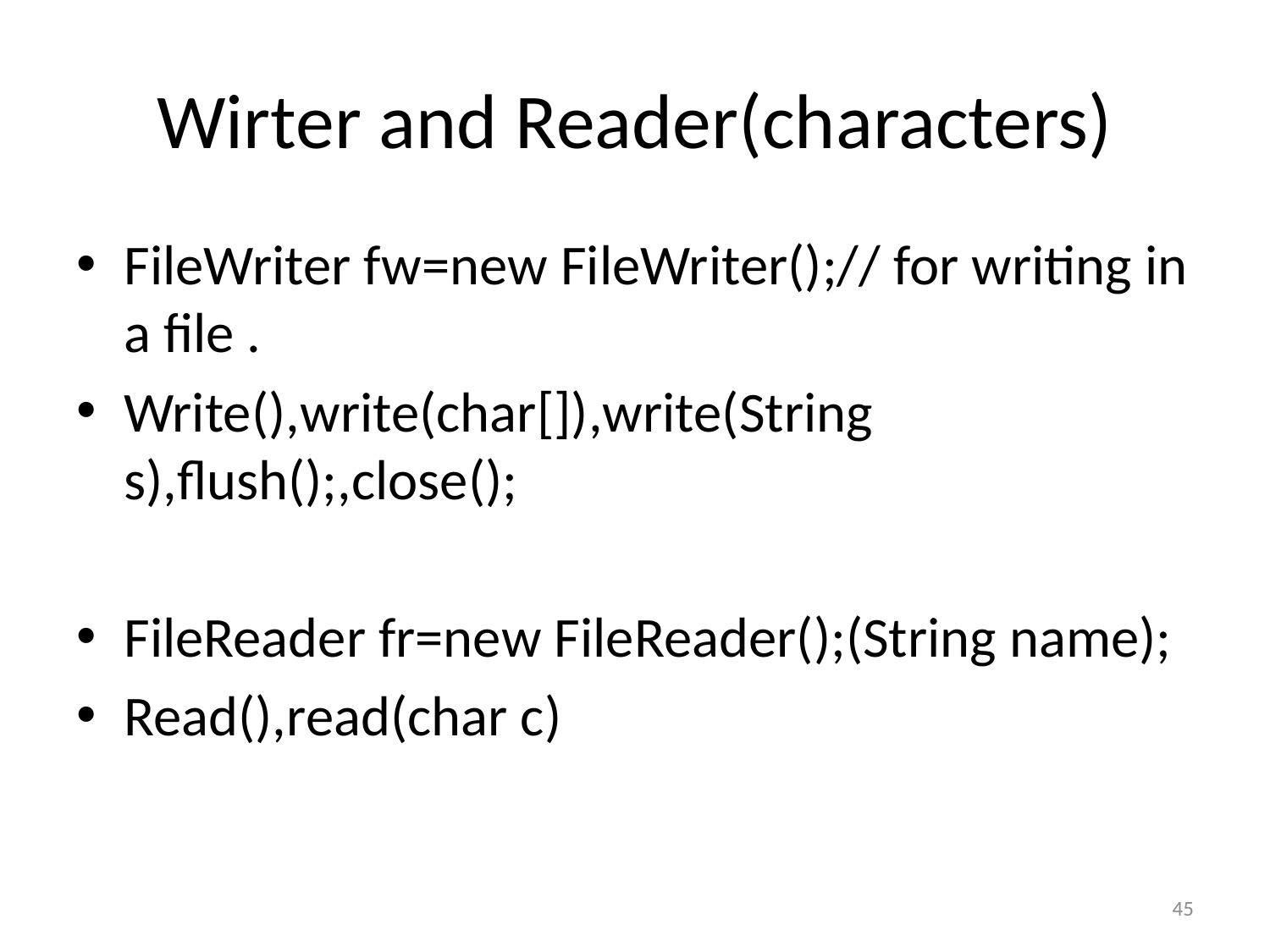

# Wirter and Reader(characters)
FileWriter fw=new FileWriter();// for writing in a file .
Write(),write(char[]),write(String s),flush();,close();

FileReader fr=new FileReader();(String name);
Read(),read(char c)
45